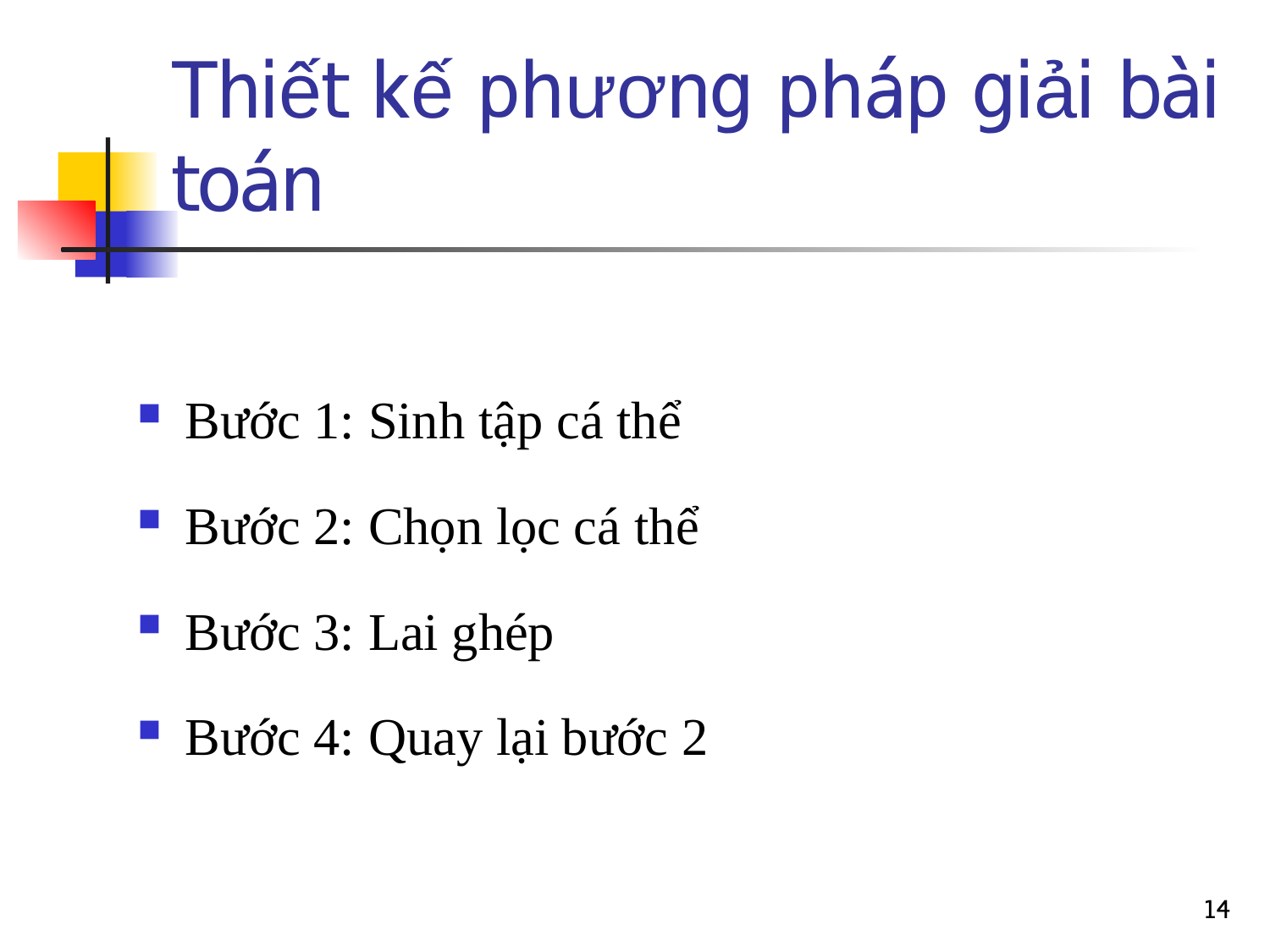

# Thiết kế phương pháp giải bài toán
Bước 1: Sinh tập cá thể
Bước 2: Chọn lọc cá thể
Bước 3: Lai ghép
Bước 4: Quay lại bước 2

14